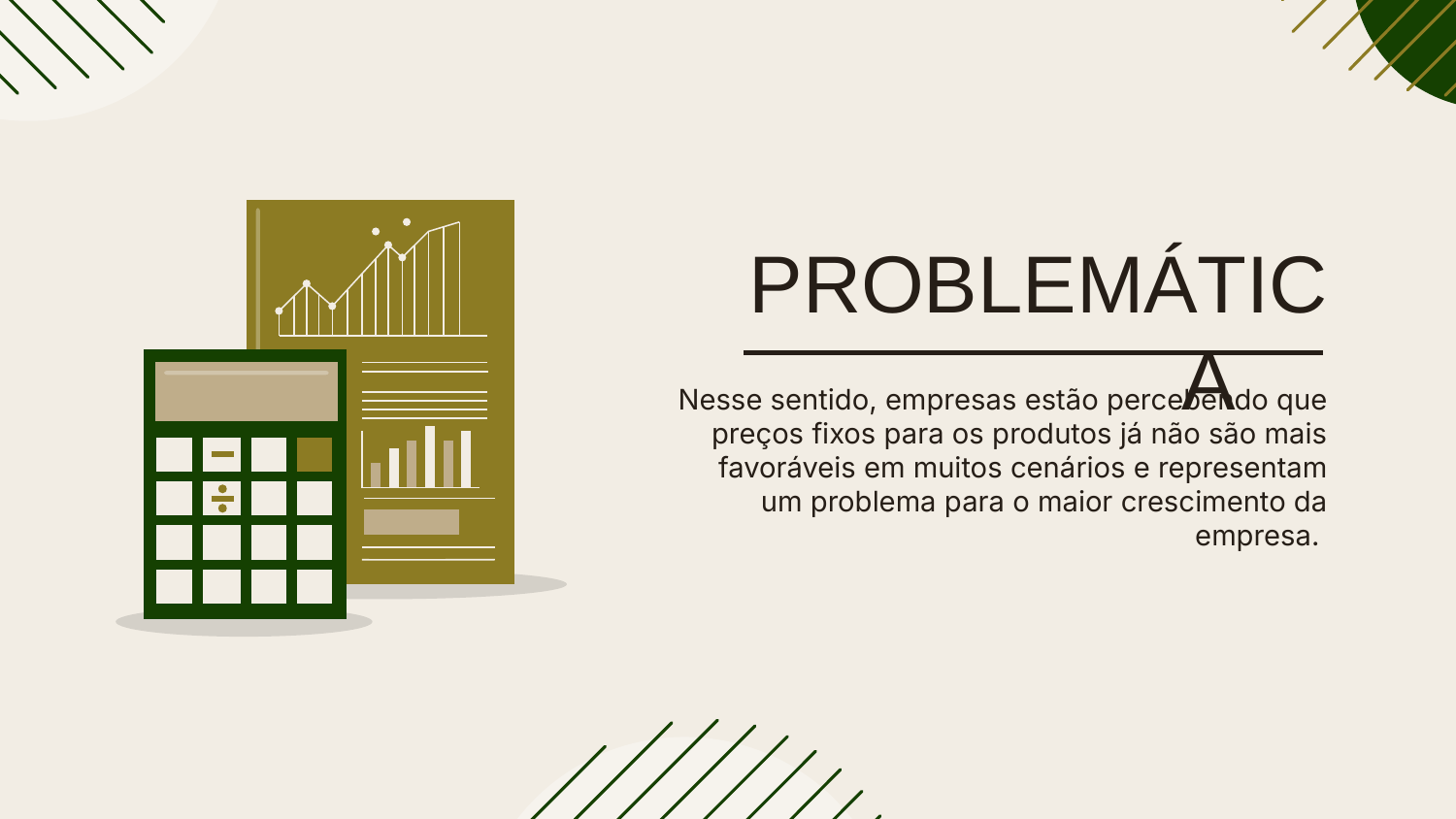

# PROBLEMÁTICA
Nesse sentido, empresas estão percebendo que preços fixos para os produtos já não são mais favoráveis em muitos cenários e representam um problema para o maior crescimento da empresa.